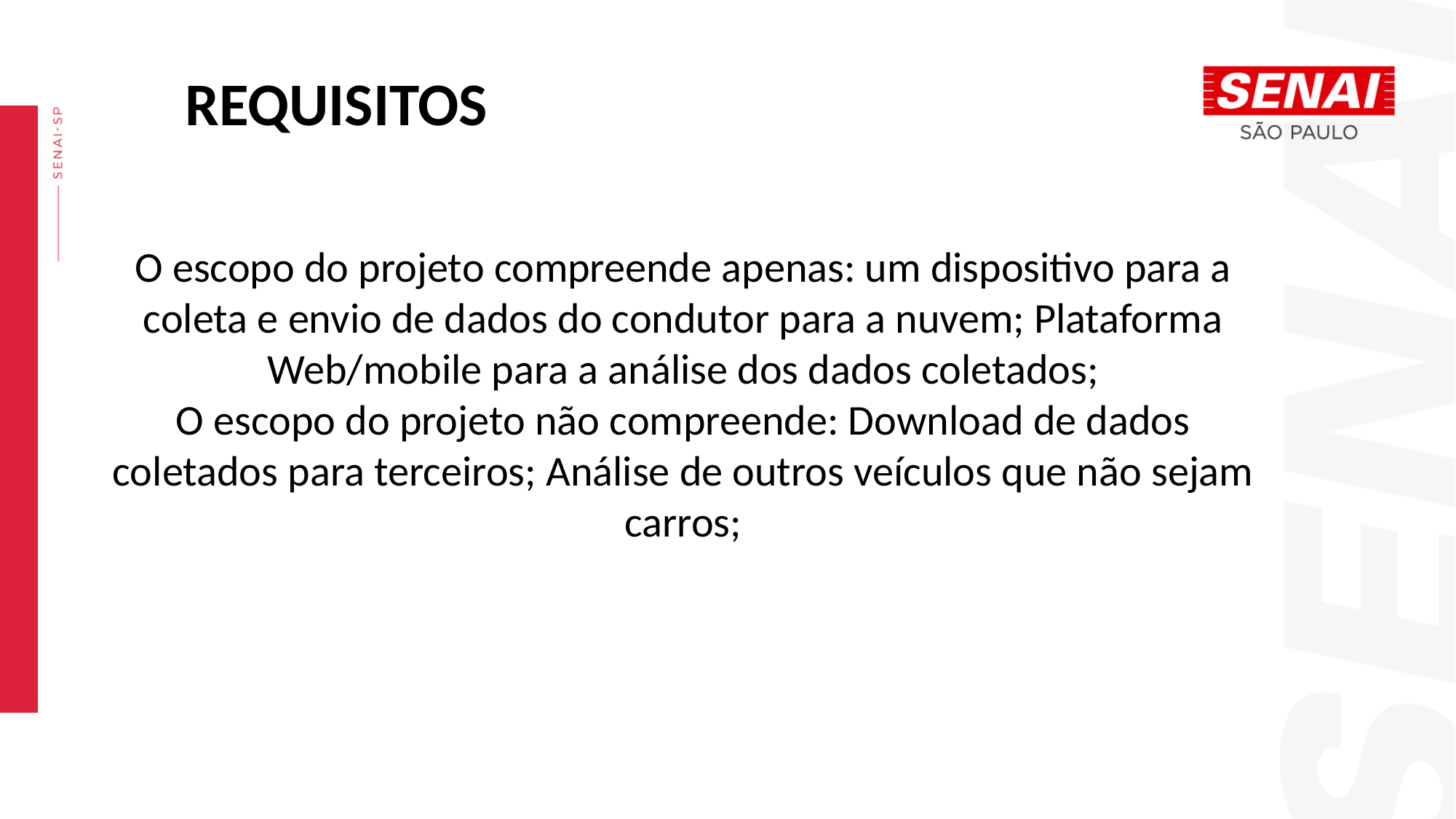

REQUISITOS
O escopo do projeto compreende apenas: um dispositivo para a coleta e envio de dados do condutor para a nuvem; Plataforma Web/mobile para a análise dos dados coletados;
O escopo do projeto não compreende: Download de dados coletados para terceiros; Análise de outros veículos que não sejam carros;